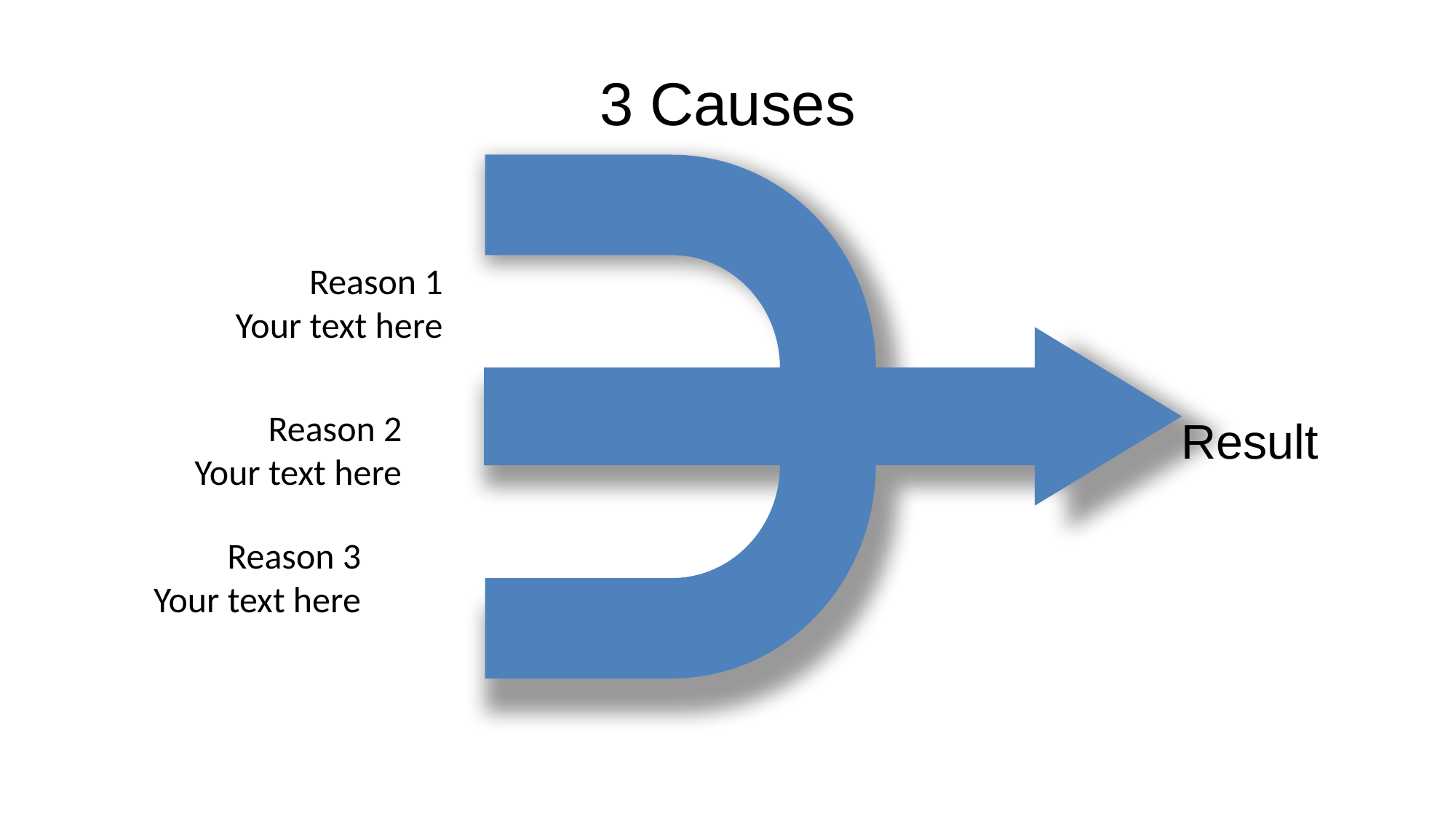

# 3 Causes

Reason 1
Your text here
Reason 2
Your text here
Result
Reason 3
Your text here